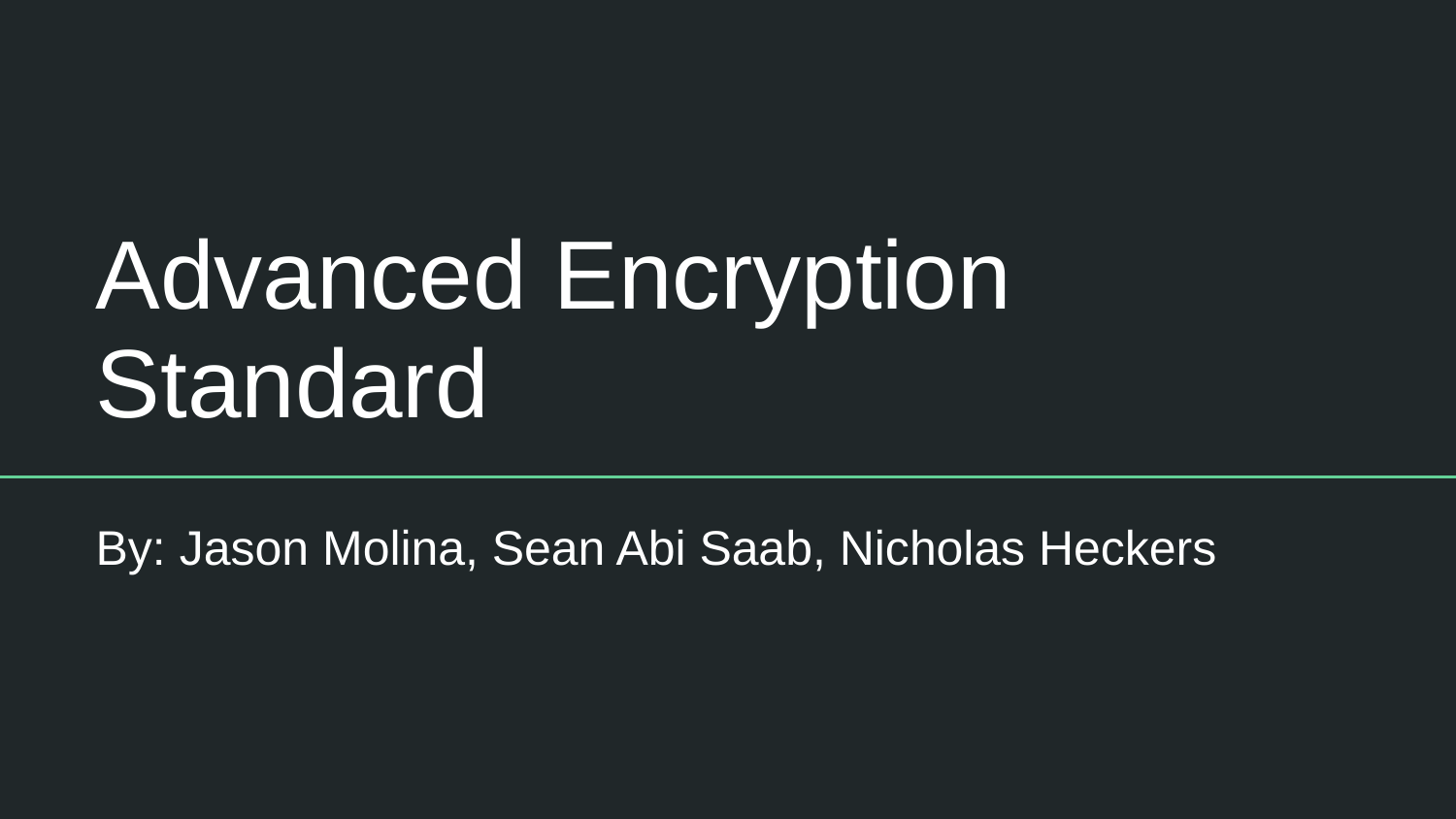

# Advanced Encryption Standard
By: Jason Molina, Sean Abi Saab, Nicholas Heckers